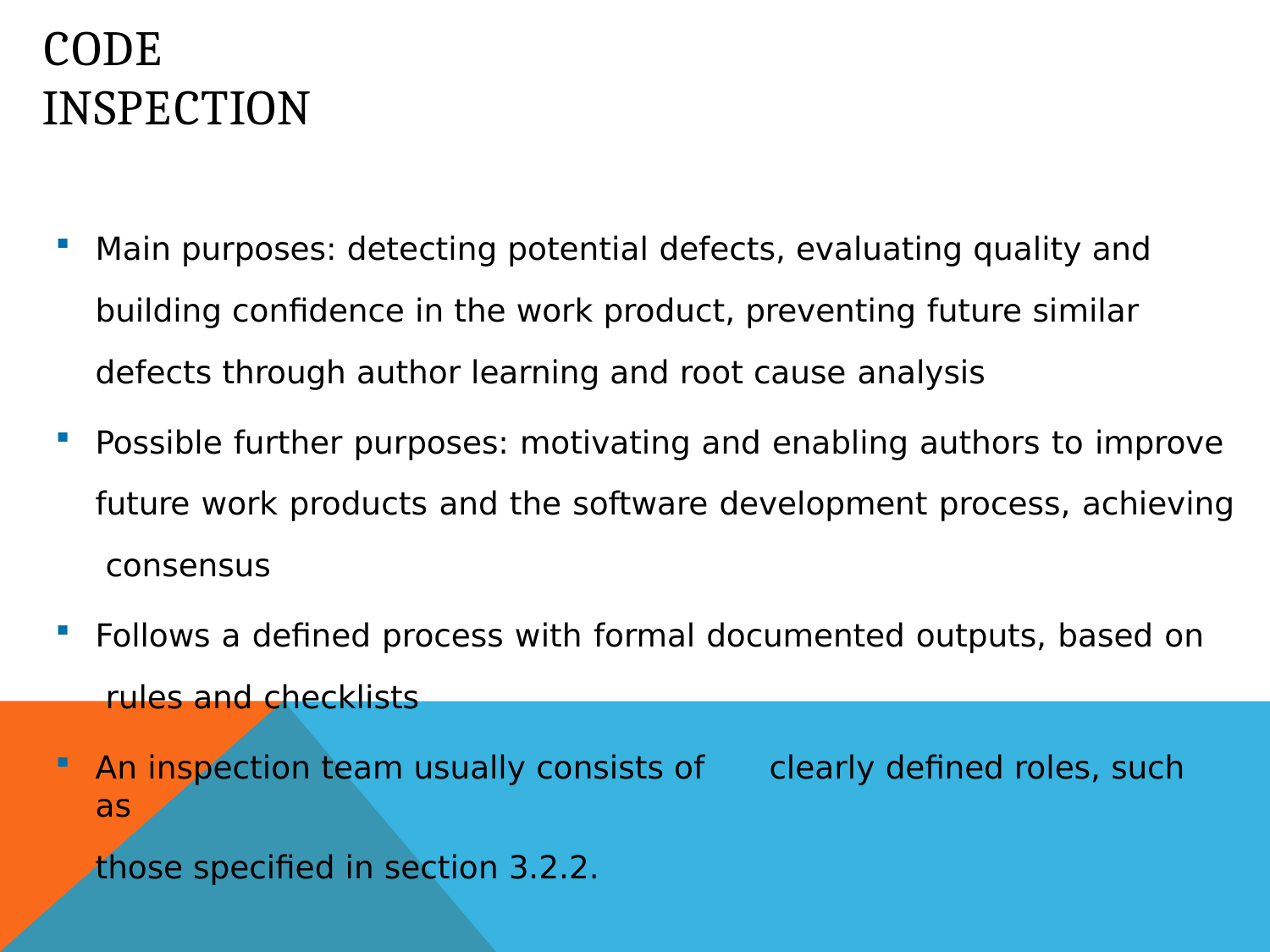

# Code Inspection
Main purposes: detecting potential defects, evaluating quality and
building confidence in the work product, preventing future similar
defects through author learning and root cause analysis
Possible further purposes: motivating and enabling authors to improve  future work products and the software development process, achieving  consensus
Follows a defined process with formal documented outputs, based on  rules and checklists
An inspection team usually consists of	clearly defined roles, such as
those specified in section 3.2.2.